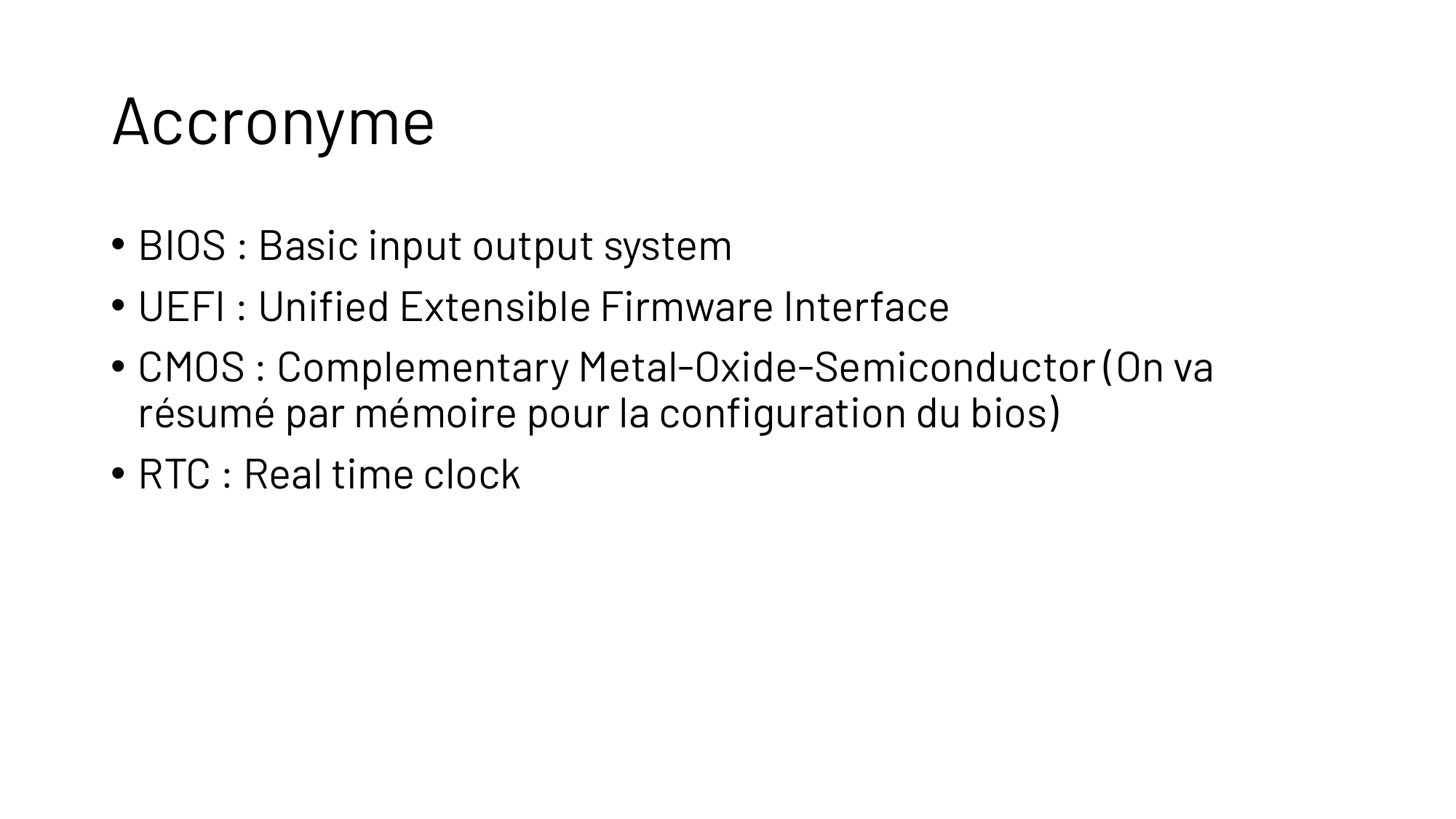

# Accronyme
BIOS : Basic input output system
UEFI : Unified Extensible Firmware Interface
CMOS : Complementary Metal-Oxide-Semiconductor (On va résumé par mémoire pour la configuration du bios)
RTC : Real time clock